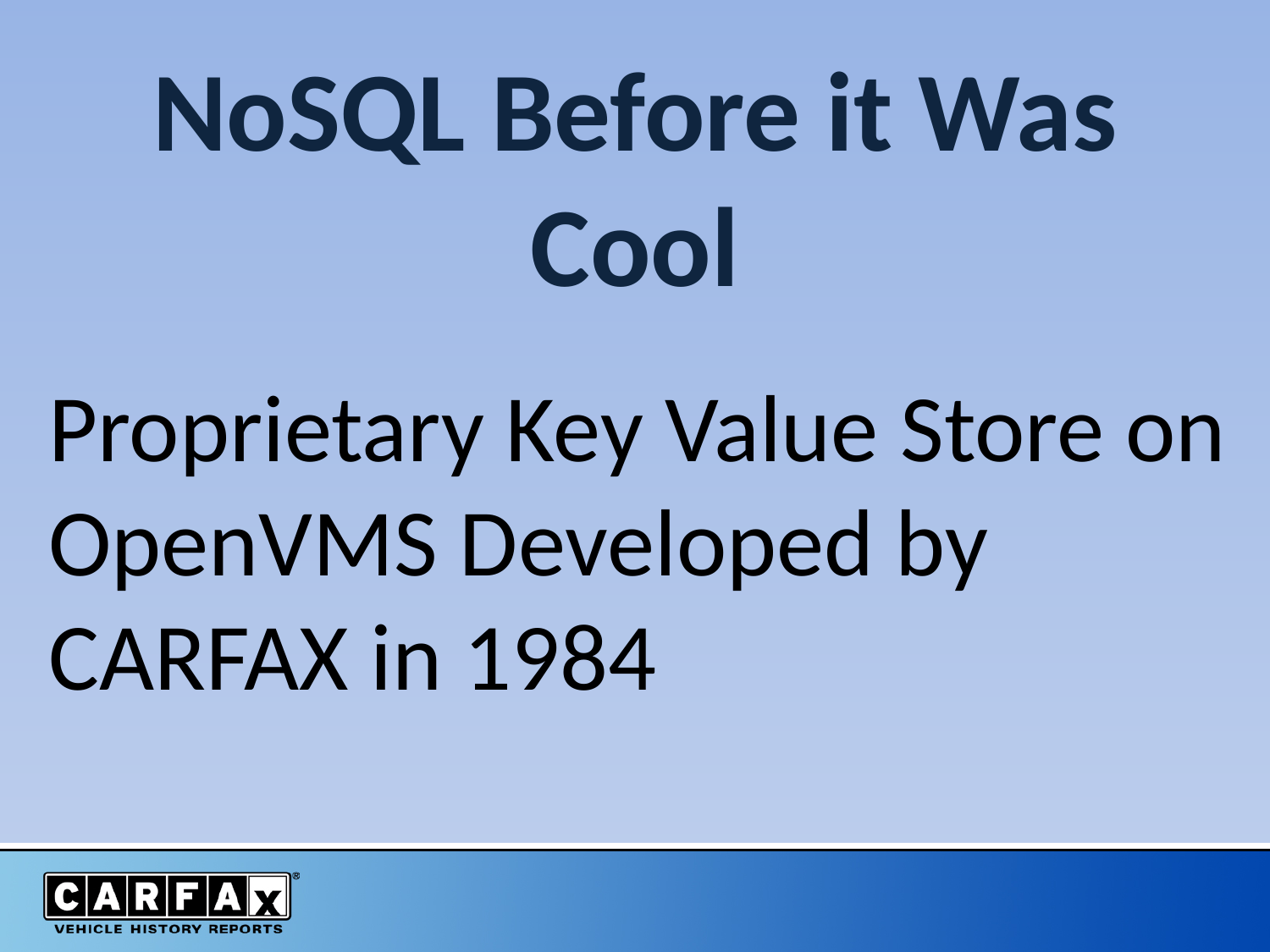

# NoSQL Before it Was Cool
Proprietary Key Value Store on OpenVMS Developed by CARFAX in 1984